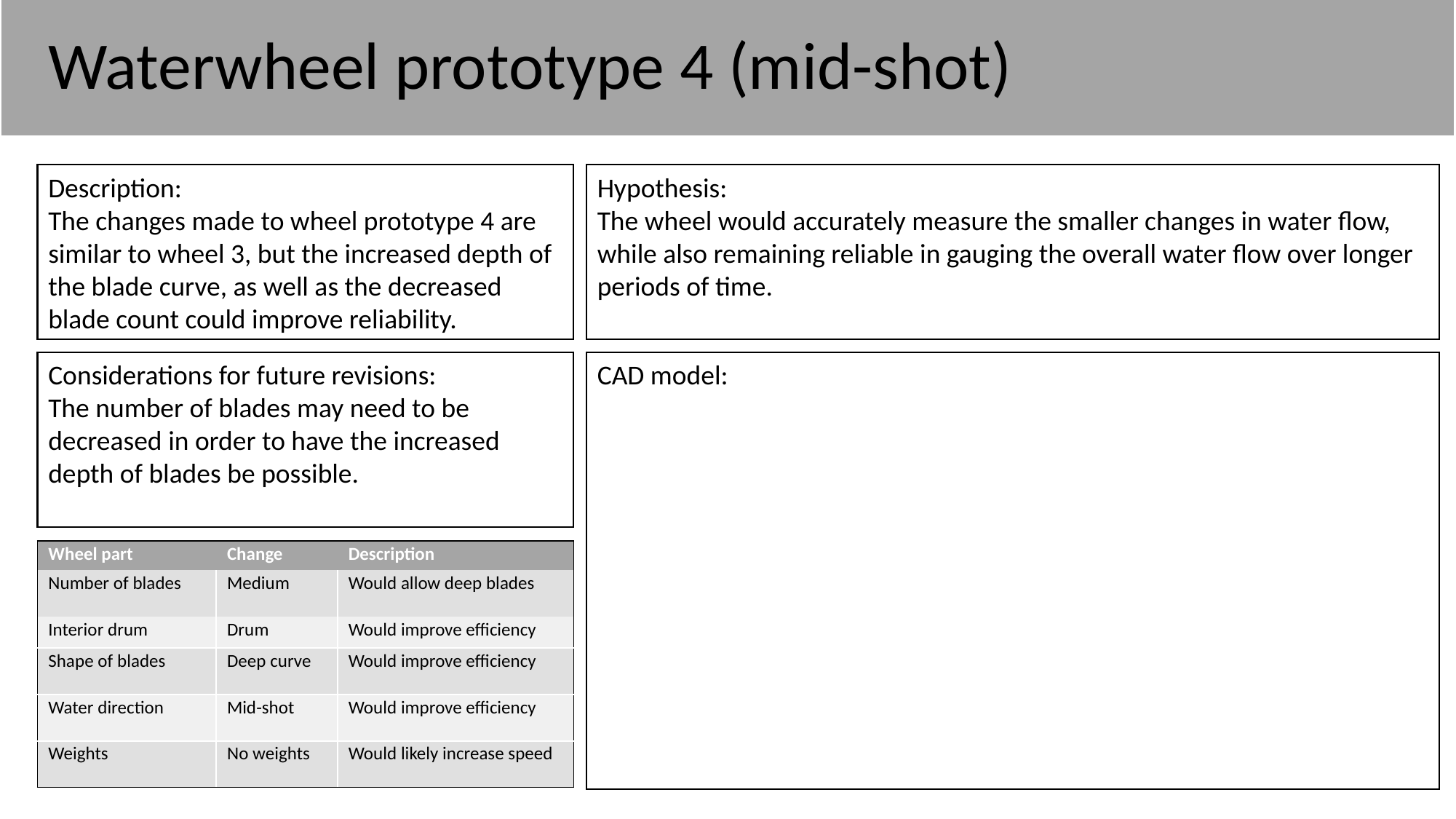

# Waterwheel prototype 4 (mid-shot)

Description:
The changes made to wheel prototype 4 are similar to wheel 3, but the increased depth of the blade curve, as well as the decreased blade count could improve reliability.
Hypothesis:
The wheel would accurately measure the smaller changes in water flow, while also remaining reliable in gauging the overall water flow over longer periods of time.

Considerations for future revisions:
The number of blades may need to be decreased in order to have the increased depth of blades be possible.

CAD model:

| Wheel part | Change | Description |
| --- | --- | --- |
| Number of blades | Medium | Would allow deep blades |
| Interior drum | Drum | Would improve efficiency |
| Shape of blades | Deep curve | Would improve efficiency |
| Water direction | Mid-shot | Would improve efficiency |
| Weights | No weights | Would likely increase speed |